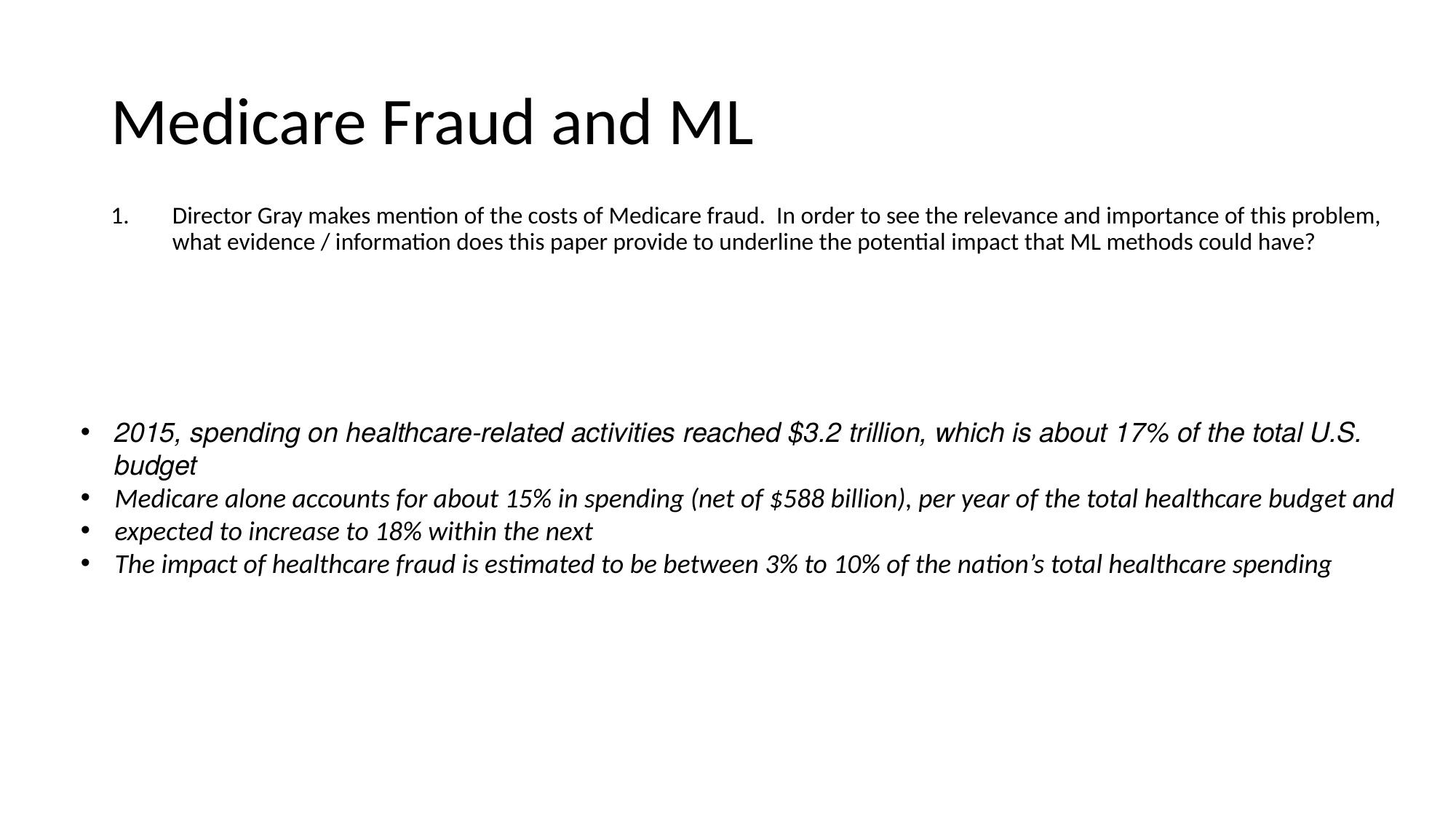

# Medicare Fraud and ML

Director Gray makes mention of the costs of Medicare fraud.  In order to see the relevance and importance of this problem, what evidence / information does this paper provide to underline the potential impact that ML methods could have?

2015, spending on healthcare-related activities reached $3.2 trillion, which is about 17% of the total U.S. budget
Medicare alone accounts for about 15% in spending (net of $588 billion), per year of the total healthcare budget and
expected to increase to 18% within the next
The impact of healthcare fraud is estimated to be between 3% to 10% of the nation’s total healthcare spending

“Moreover, in 2015, spending on healthcare-related activities reached $3.2 trillion, which is about 17% of the total U.S. budget (Backman 2017). Medicare is one such U.S. healthcare program created to assist the elderly and other individuals with certain medical conditions (Medicare 2017). Medicare alone accounts for about 15% in spending (net of $588 billion), per year of the total healthcare budget and is expected to increase to 18% within the next decade (Backman 2017). Given the increase in the elderly population, with their need for increased healthcare and financial assistance, programs like Medicare are critical and, as such, must reduce program expenses and costs to allow for accessible healthcare. One way to accomplish this is to lessen the impact of fraud. The impact of healthcare fraud is estimated to be between 3% to 10% of the nation’s total healthcare spending continuing to adversely impact the Medicare program and its beneficiaries (NHCAA 2017).”